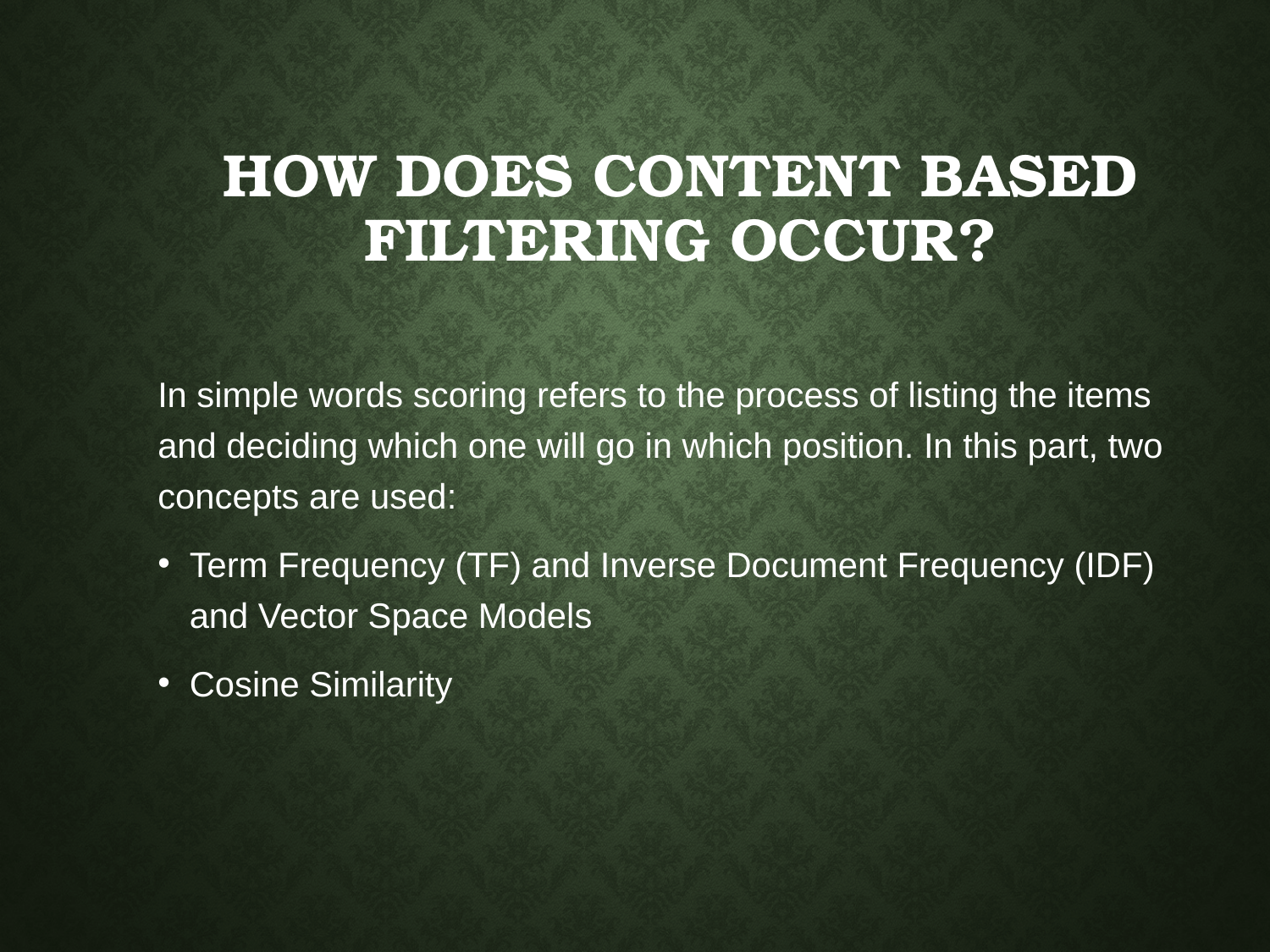

# How does Content Based Filtering occur?
In simple words scoring refers to the process of listing the items and deciding which one will go in which position. In this part, two concepts are used:
Term Frequency (TF) and Inverse Document Frequency (IDF) and Vector Space Models
Cosine Similarity